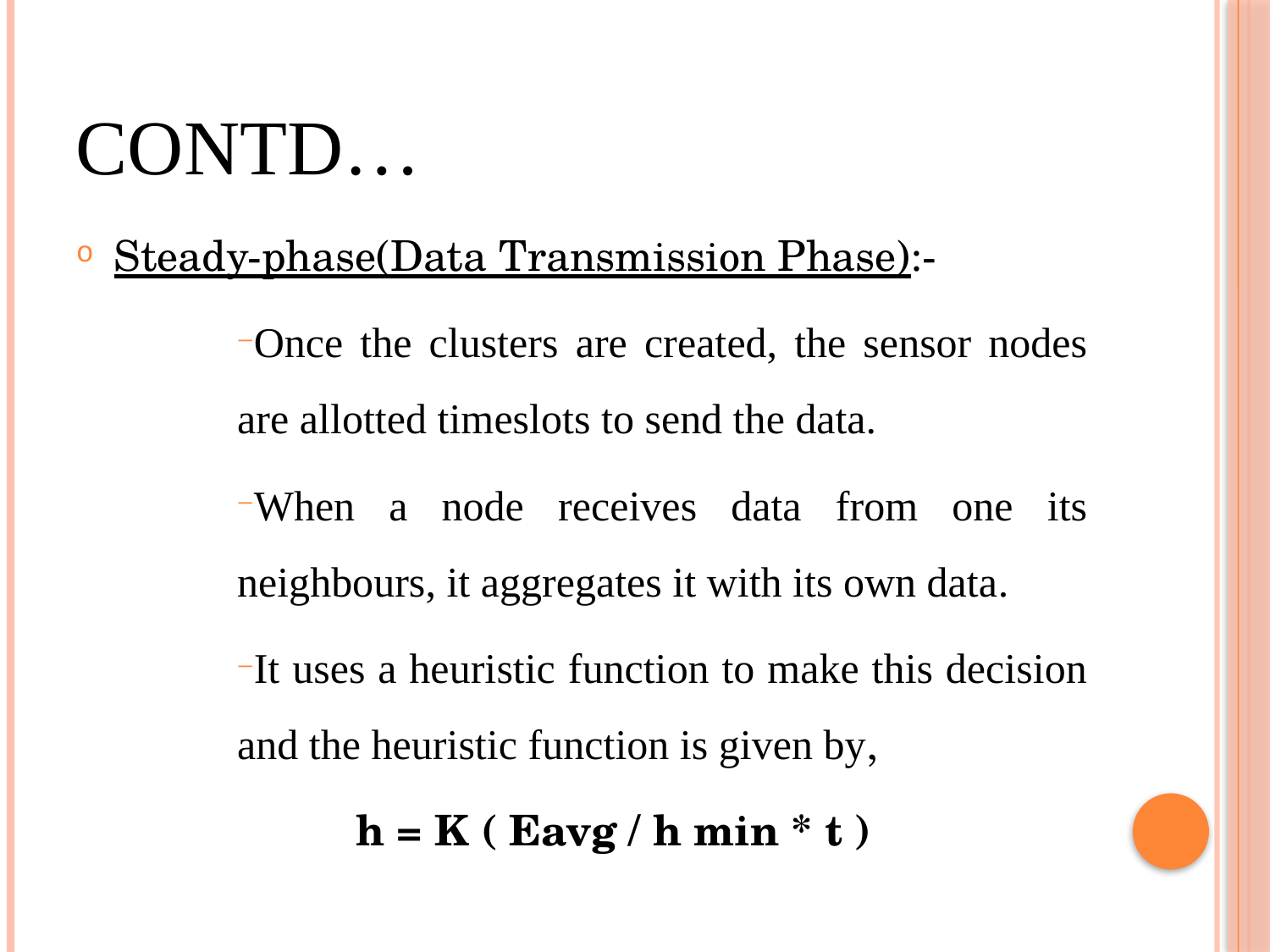

# Contd…
Steady-phase(Data Transmission Phase):-
Once the clusters are created, the sensor nodes are allotted timeslots to send the data.
When a node receives data from one its neighbours, it aggregates it with its own data.
It uses a heuristic function to make this decision and the heuristic function is given by,
          h = K ( Eavg / h min * t )